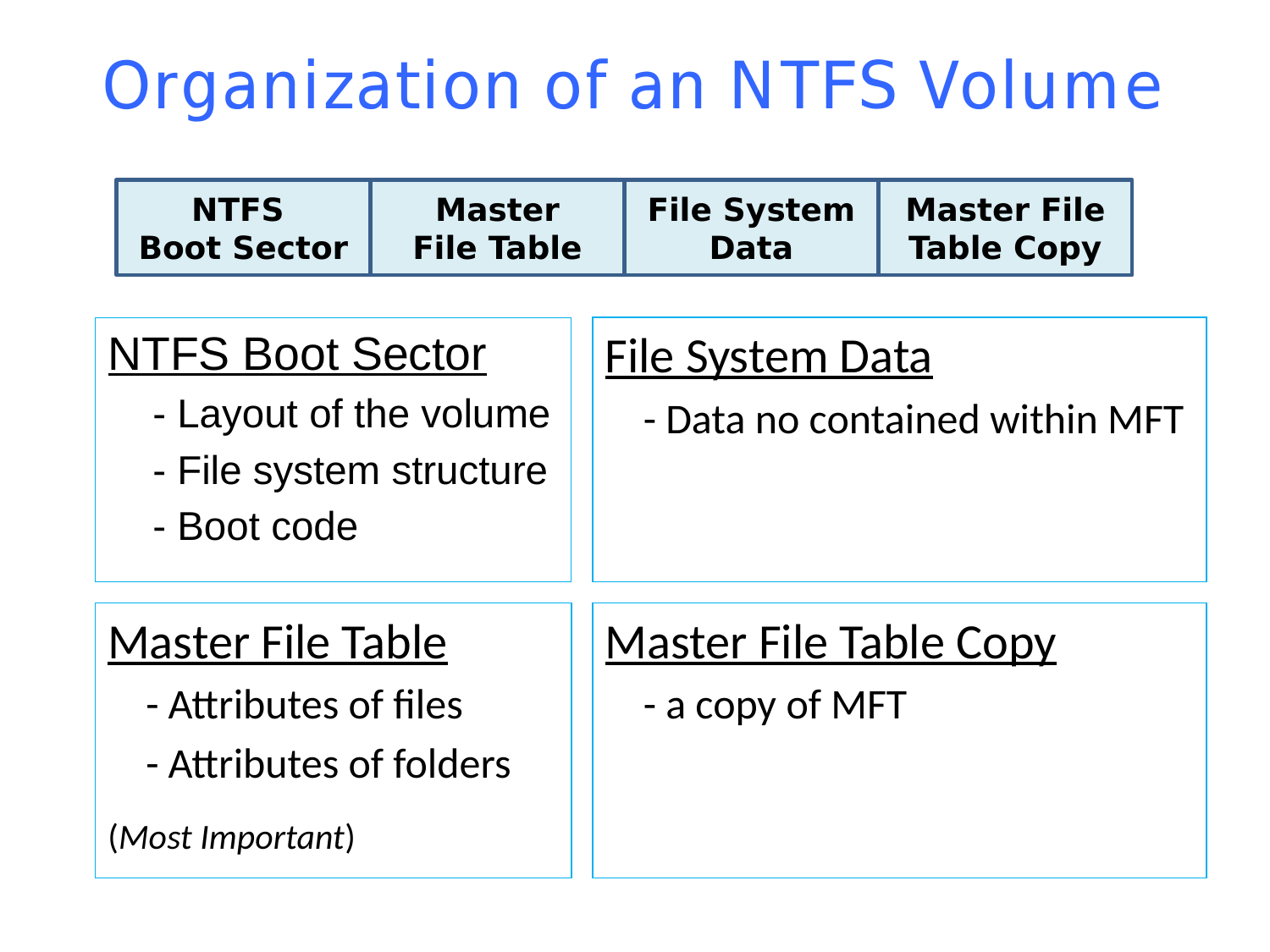

Organization of an NTFS Volume
NTFS
Boot Sector
Master
File Table
File System
Data
Master File Table Copy
NTFS Boot Sector
    - Layout of the volume
    - File system structure
    - Boot code
File System Data
    - Data no contained within MFT
Master File Table
    - Attributes of files
    - Attributes of folders

(Most Important)
Master File Table Copy
    - a copy of MFT